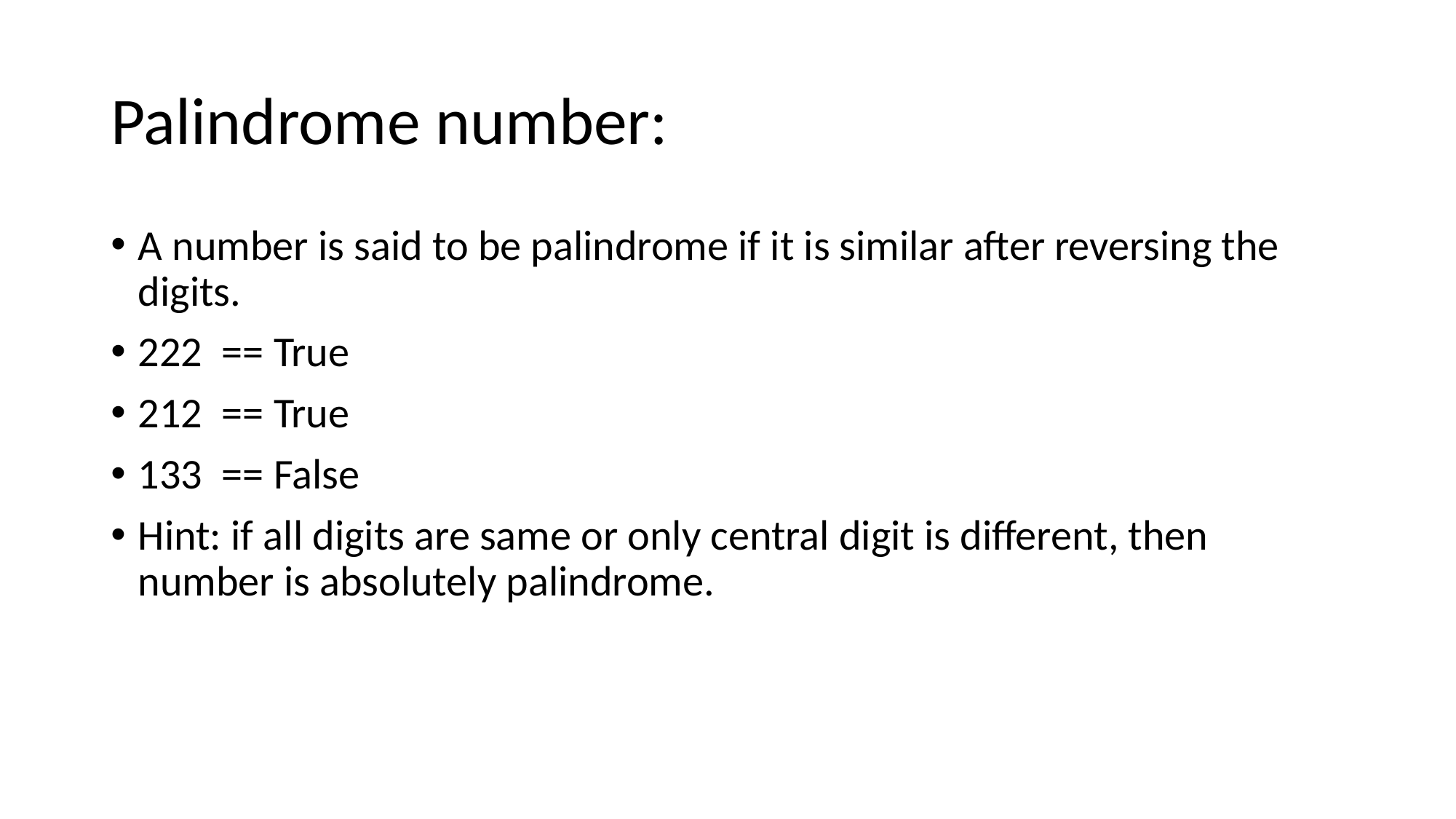

# Palindrome number:
A number is said to be palindrome if it is similar after reversing the digits.
222  == True
212  == True
133  == False
Hint: if all digits are same or only central digit is different, then number is absolutely palindrome.